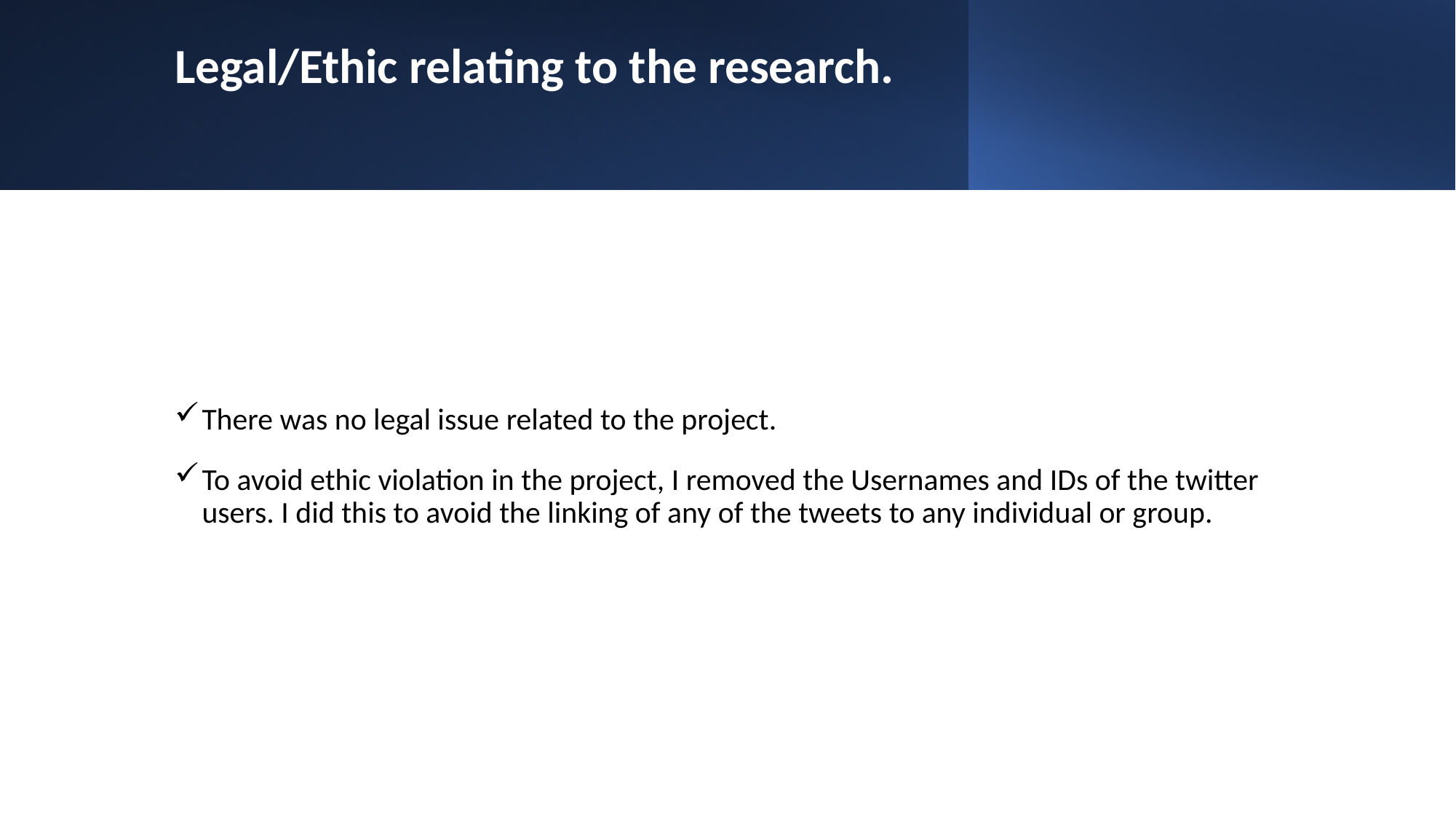

# Legal/Ethic relating to the research.
There was no legal issue related to the project.
To avoid ethic violation in the project, I removed the Usernames and IDs of the twitter users. I did this to avoid the linking of any of the tweets to any individual or group.